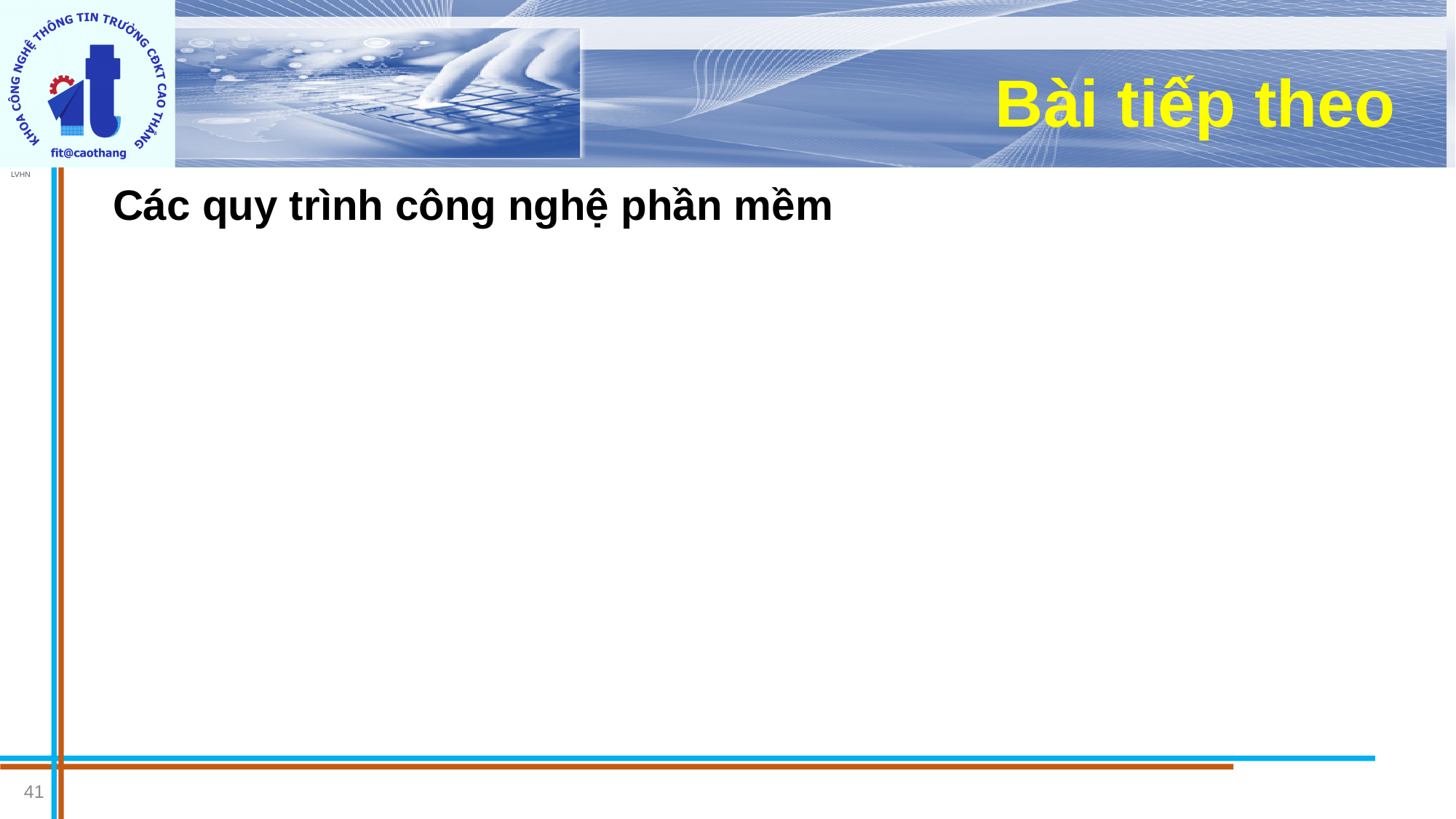

# Bài tiếp theo
Các quy trình công nghệ phần mềm
41